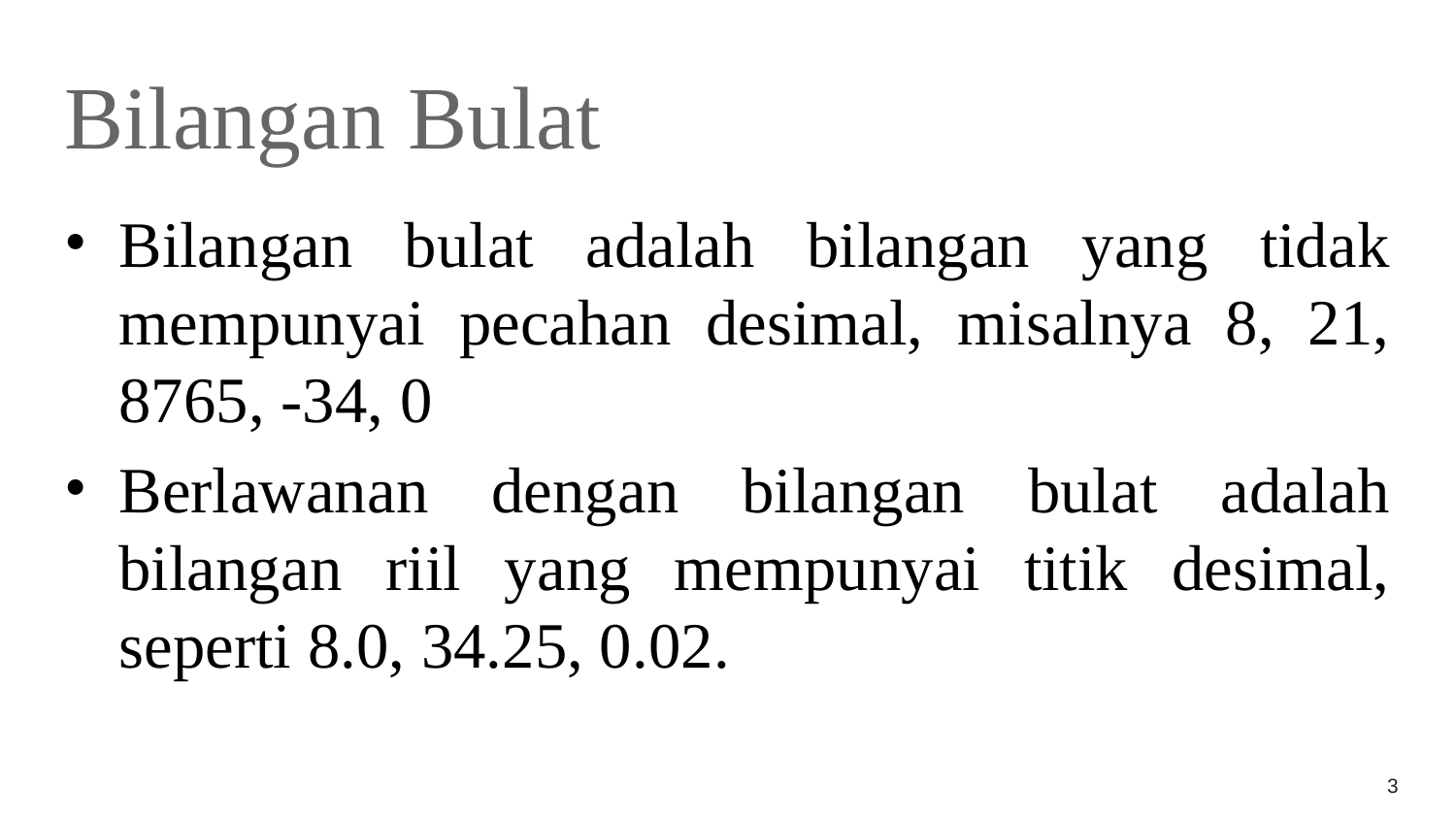

# Bilangan Bulat
Bilangan bulat adalah bilangan yang tidak mempunyai pecahan desimal, misalnya 8, 21, 8765, -34, 0
Berlawanan dengan bilangan bulat adalah bilangan riil yang mempunyai titik desimal, seperti 8.0, 34.25, 0.02.

3